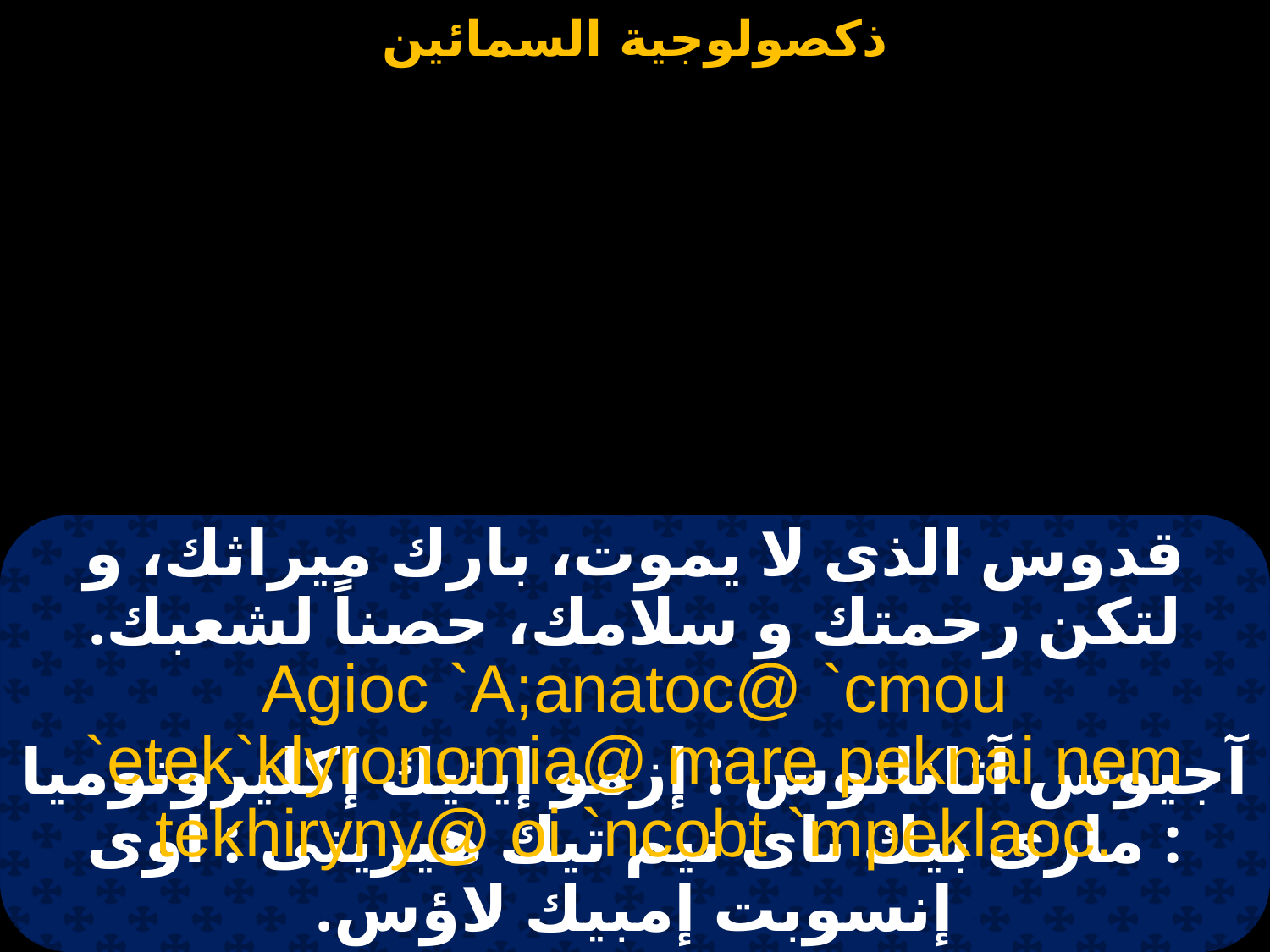

#
قدوس الذى لا يموت، بارك ميراثك، و لتكن رحمتك و سلامك، حصناً لشعبك.
Agioc `A;anatoc@ `cmou `etek`klyronomia@ mare peknai nem tekhiryny@ oi `ncobt `mpeklaoc.
آجيوس آثاناتوس : إزمو إيتيك إكليرونوميا : مارى بيك ناى نيم تيك هيرينى : اوى إنسوبت إمبيك لاؤس.